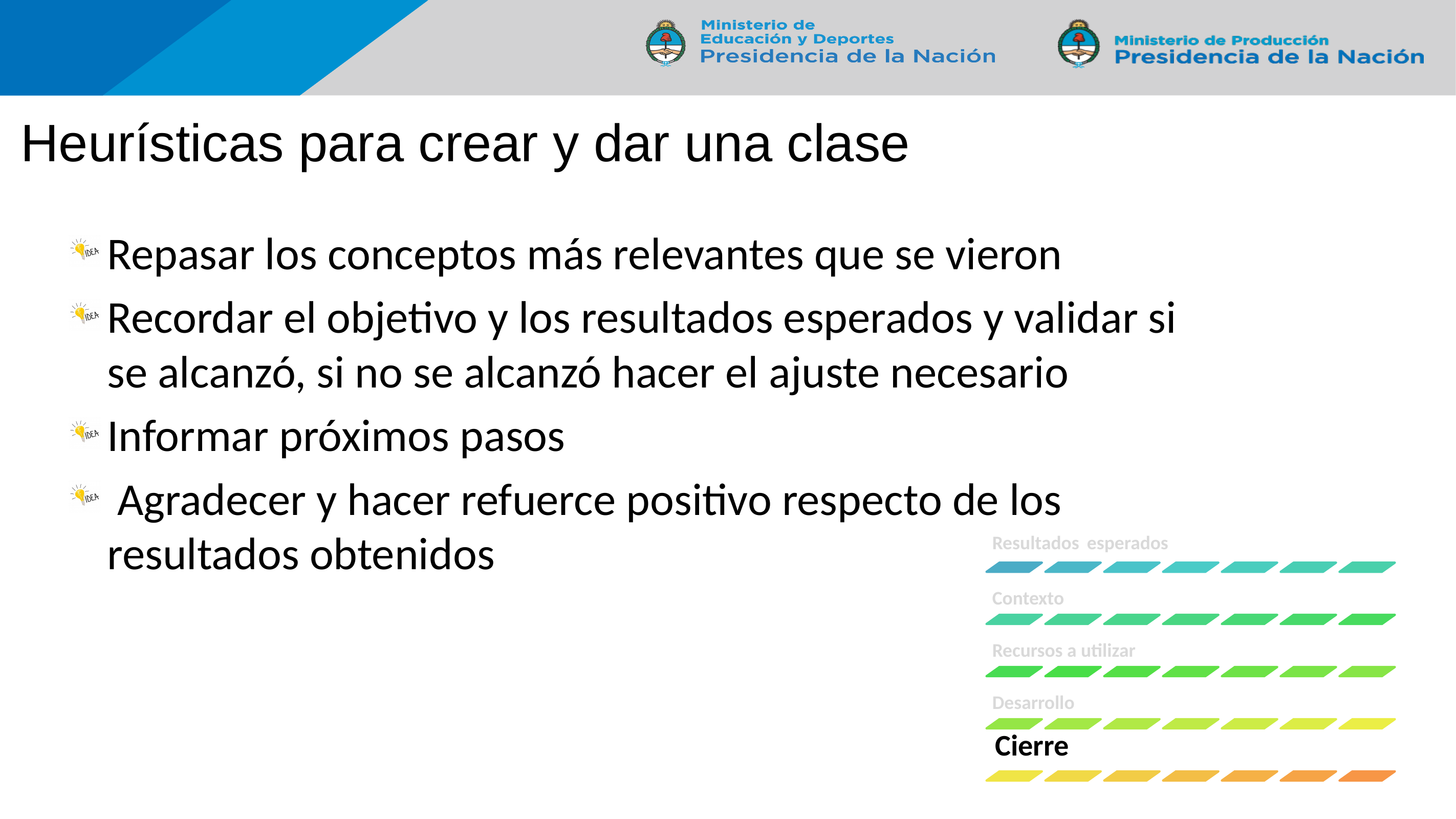

# Heurísticas para crear y dar una clase
Repasar los conceptos más relevantes que se vieron
Recordar el objetivo y los resultados esperados y validar si se alcanzó, si no se alcanzó hacer el ajuste necesario
Informar próximos pasos
 Agradecer y hacer refuerce positivo respecto de los resultados obtenidos
Resultados esperados
Contexto
Recursos a utilizar
Desarrollo
Cierre